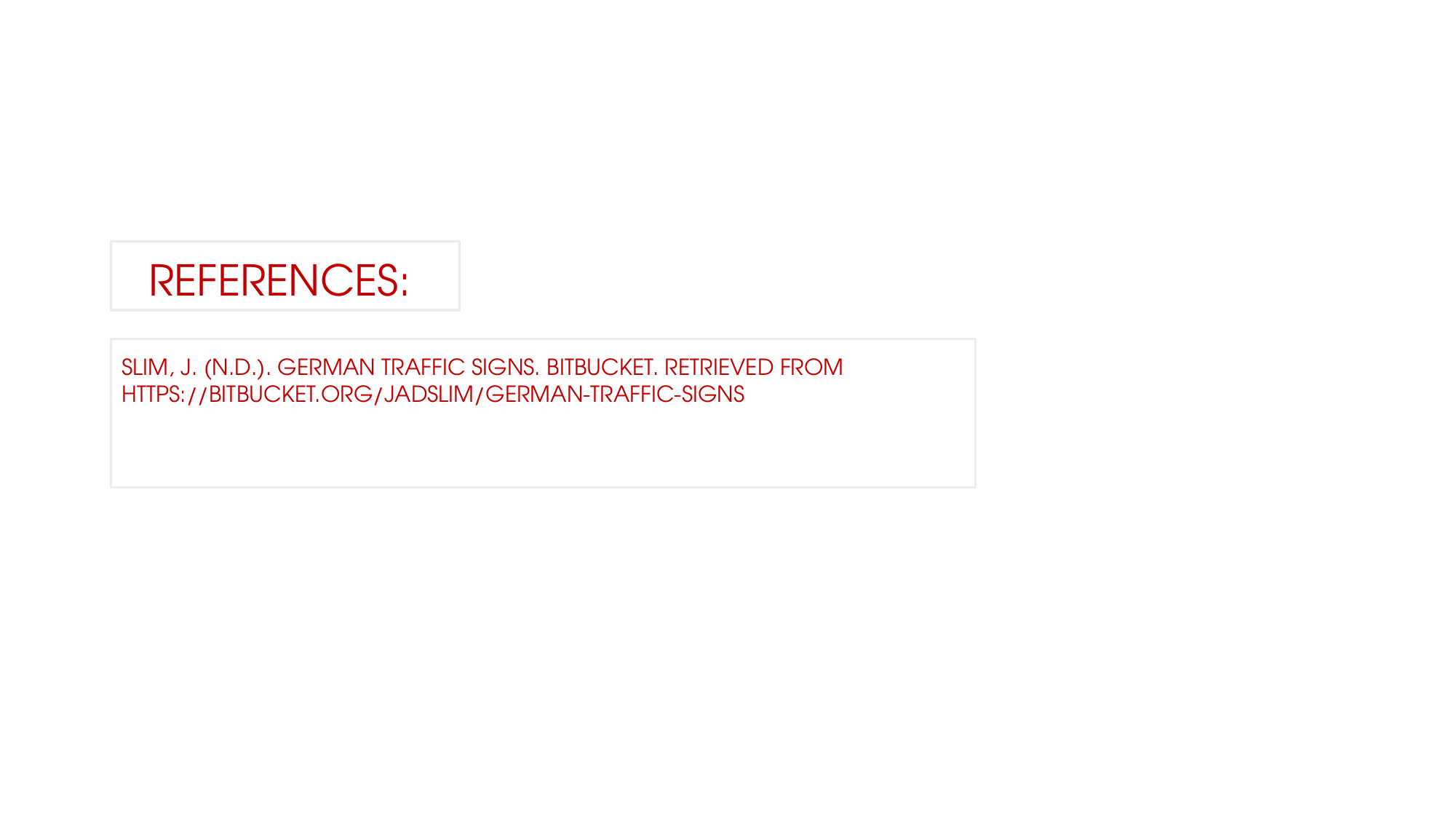

# REFERENCES:

Slim, J. (n.d.). German Traffic Signs. Bitbucket. Retrieved from https://bitbucket.org/jadslim/german-traffic-signs